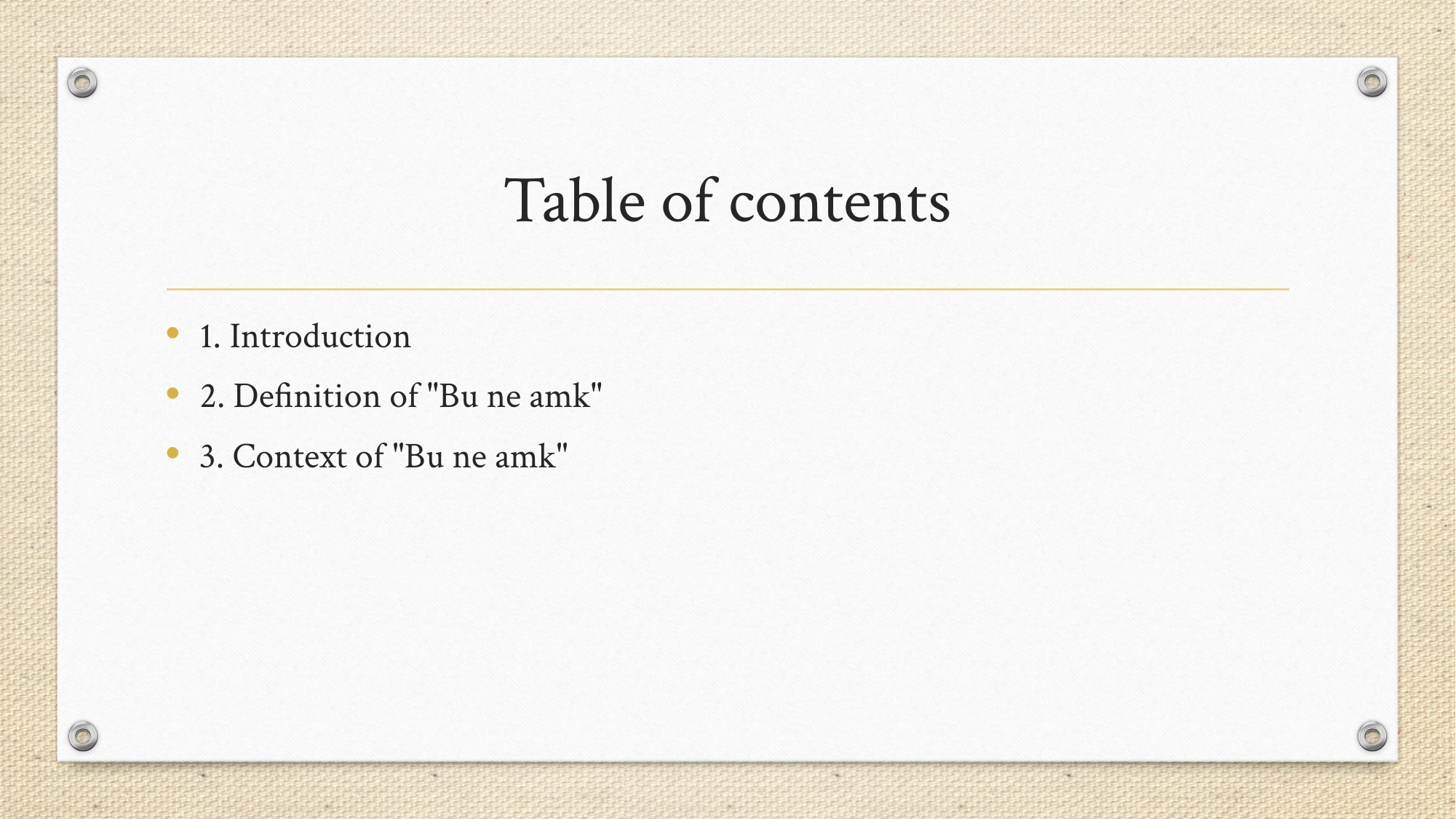

# Table of contents
1. Introduction
2. Definition of "Bu ne amk"
3. Context of "Bu ne amk"